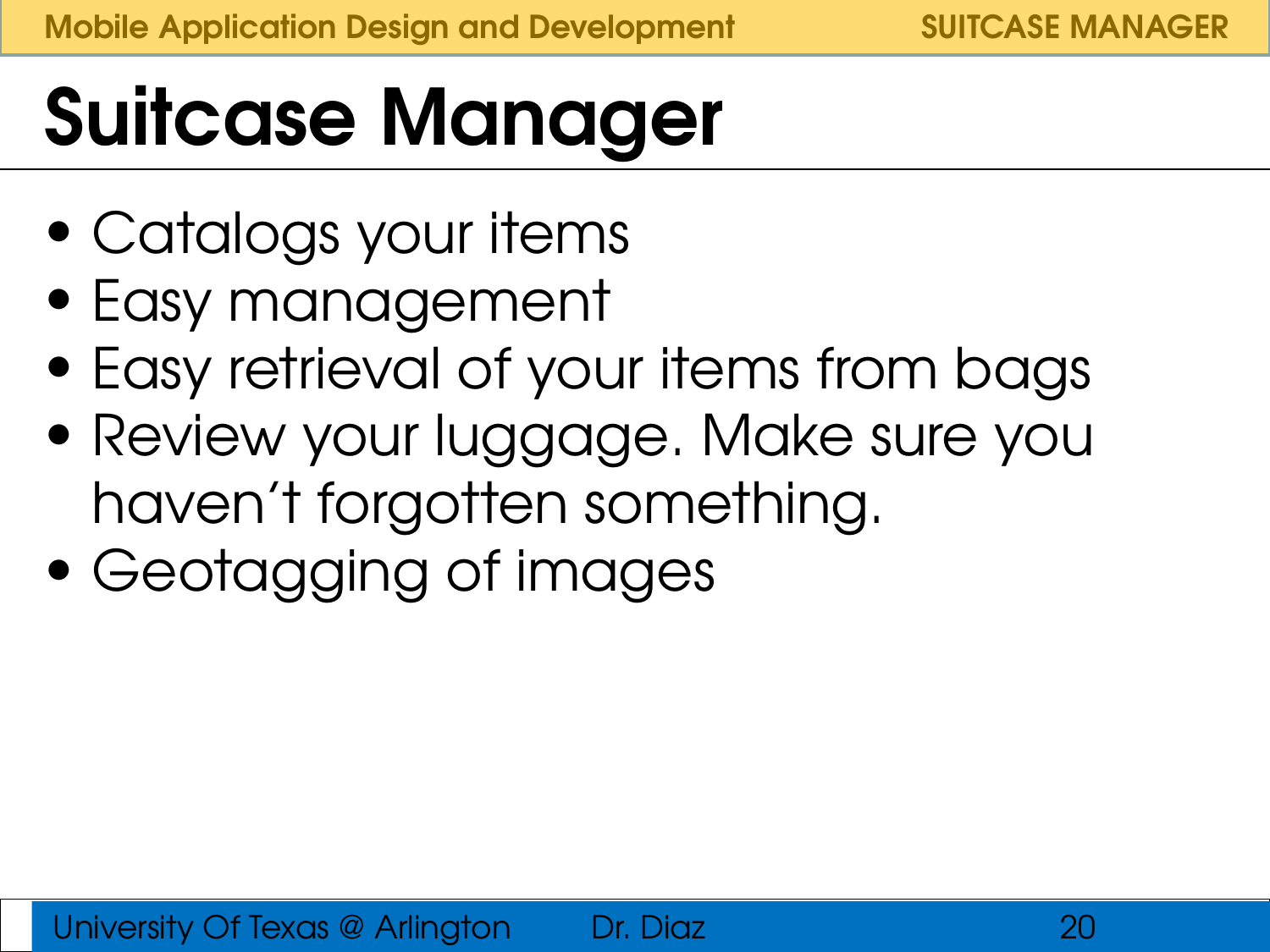

# Suitcase Manager
Catalogs your items
Easy management
Easy retrieval of your items from bags
Review your luggage. Make sure you haven’t forgotten something.
Geotagging of images